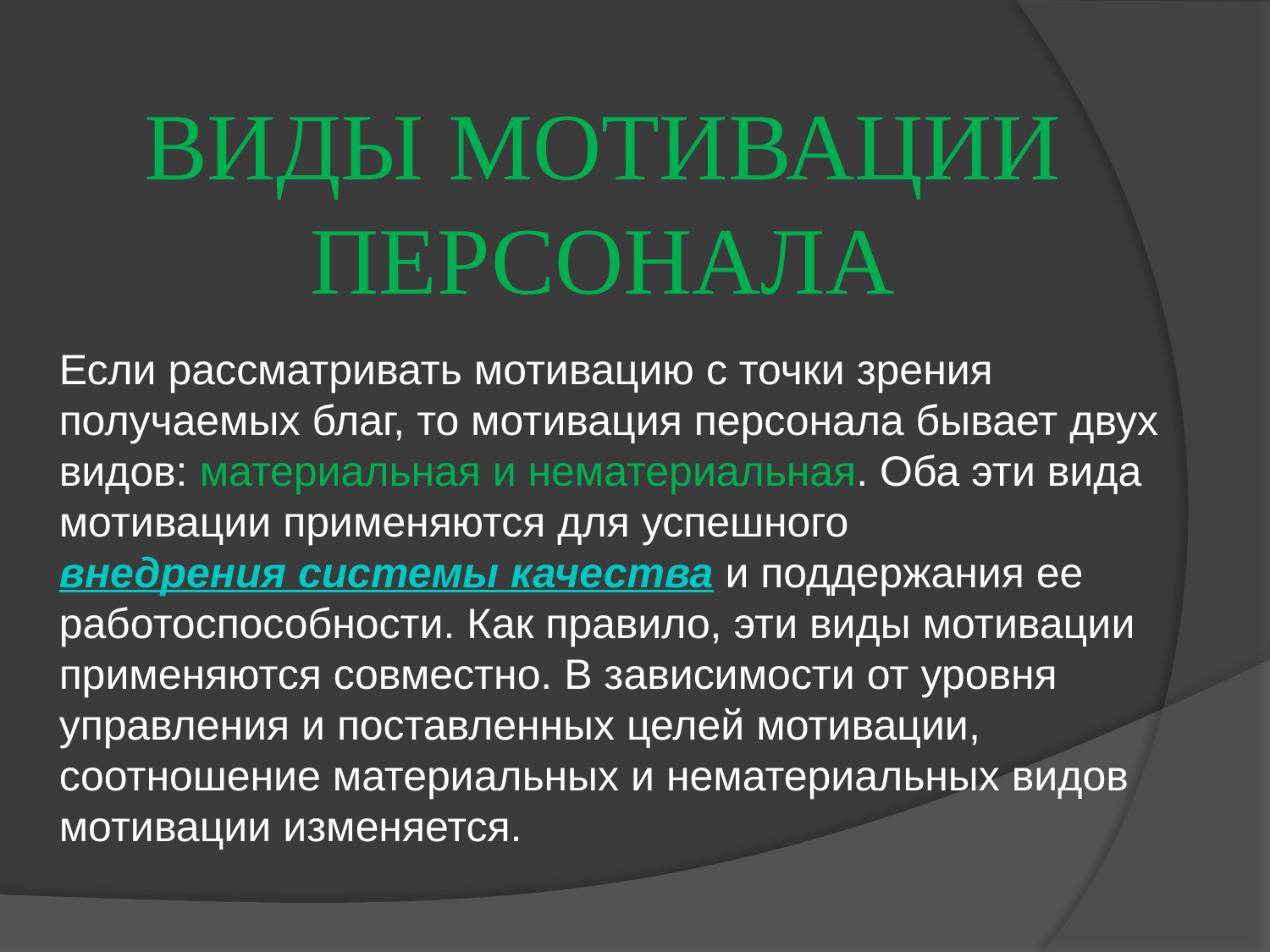

ВИДЫ МОТИВАЦИИ ПЕРСОНАЛА

Если рассматривать мотивацию с точки зрения получаемых благ, то мотивация персонала бывает двух видов: материальная и нематериальная. Оба эти вида мотивации применяются для успешного внедрения системы качества и поддержания ее работоспособности. Как правило, эти виды мотивации применяются совместно. В зависимости от уровня управления и поставленных целей мотивации, соотношение материальных и нематериальных видов мотивации изменяется.